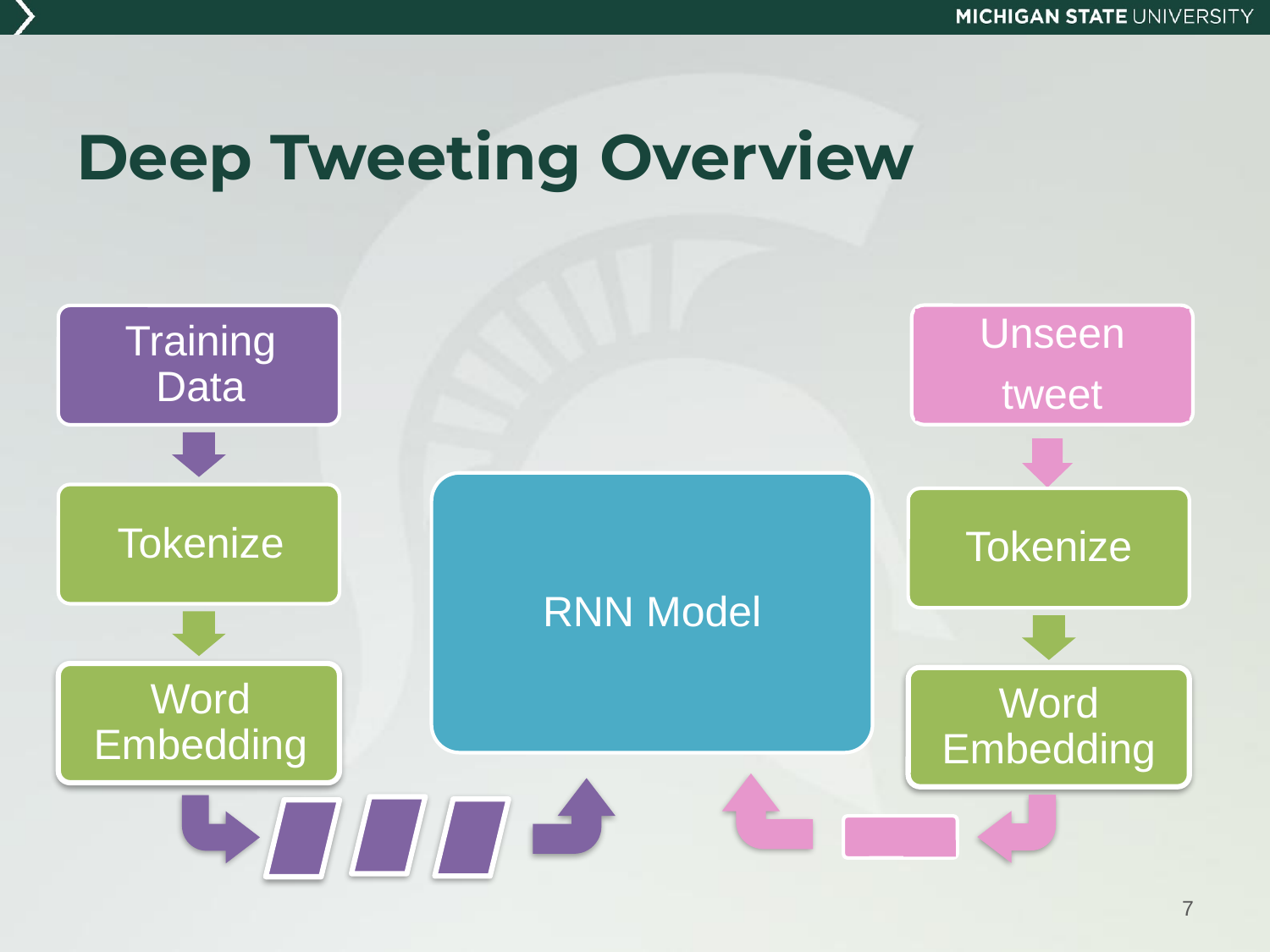

# Deep Tweeting Overview
Training Data

Tokenize

Word Embedding

Unseen
tweet

RNN Model

Tokenize

Word Embedding

7